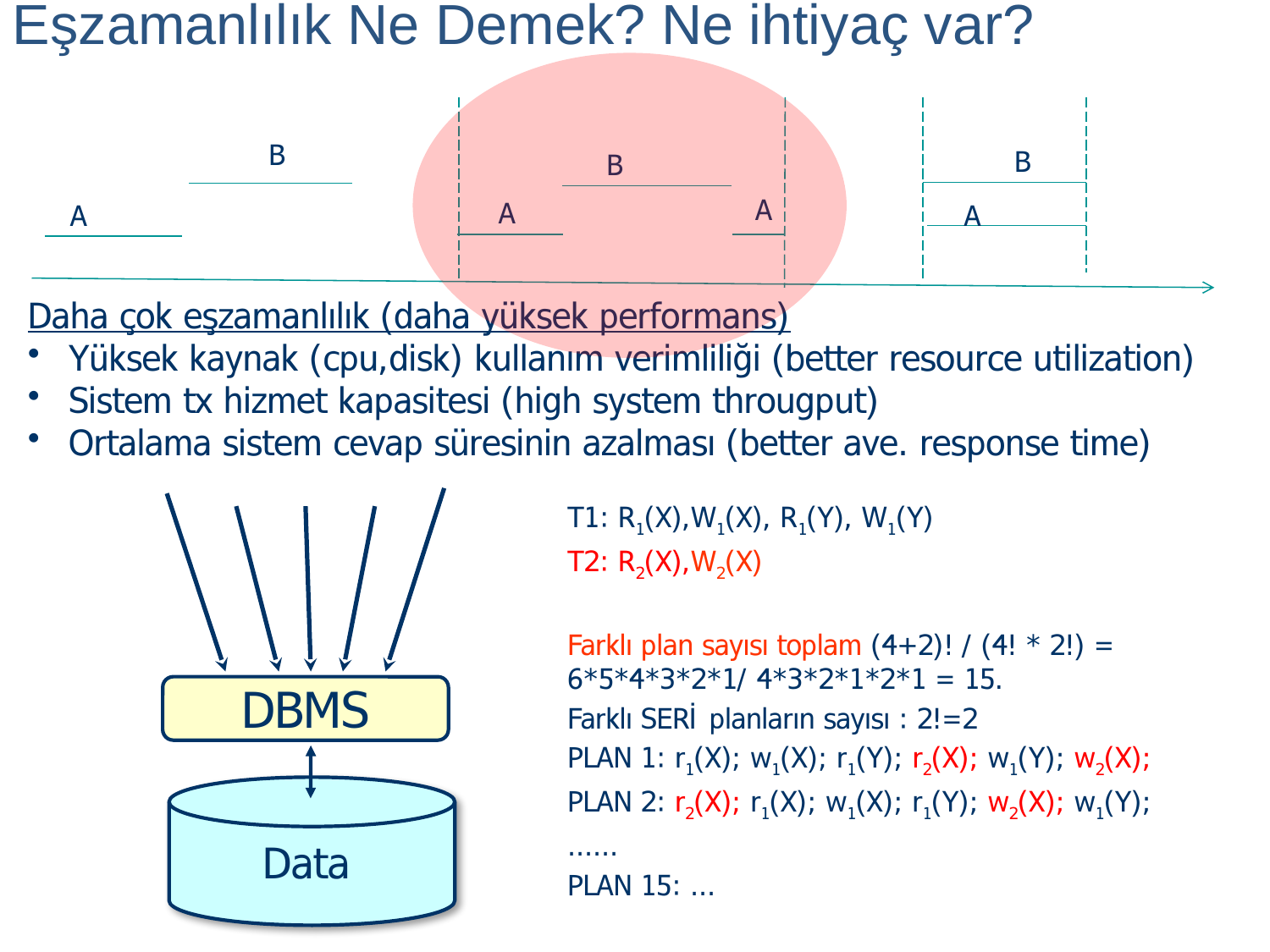

Eşzamanlılık Ne Demek? Ne ihtiyaç var?

B
B
B
A
A
A
A
Daha çok eşzamanlılık (daha yüksek performans)
 Yüksek kaynak (cpu,disk) kullanım verimliliği (better resource utilization)
 Sistem tx hizmet kapasitesi (high system througput)
 Ortalama sistem cevap süresinin azalması (better ave. response time)

DBMS

Data
T1: R1(X),W1(X), R1(Y), W1(Y)
T2: R2(X),W2(X)

Farklı plan sayısı toplam (4+2)! / (4! * 2!) = 6*5*4*3*2*1/ 4*3*2*1*2*1 = 15.
Farklı SERİ planların sayısı : 2!=2
PLAN 1: r1(X); w1(X); r1(Y); r2(X); w1(Y); w2(X);
PLAN 2: r2(X); r1(X); w1(X); r1(Y); w2(X); w1(Y);
......
PLAN 15: ...